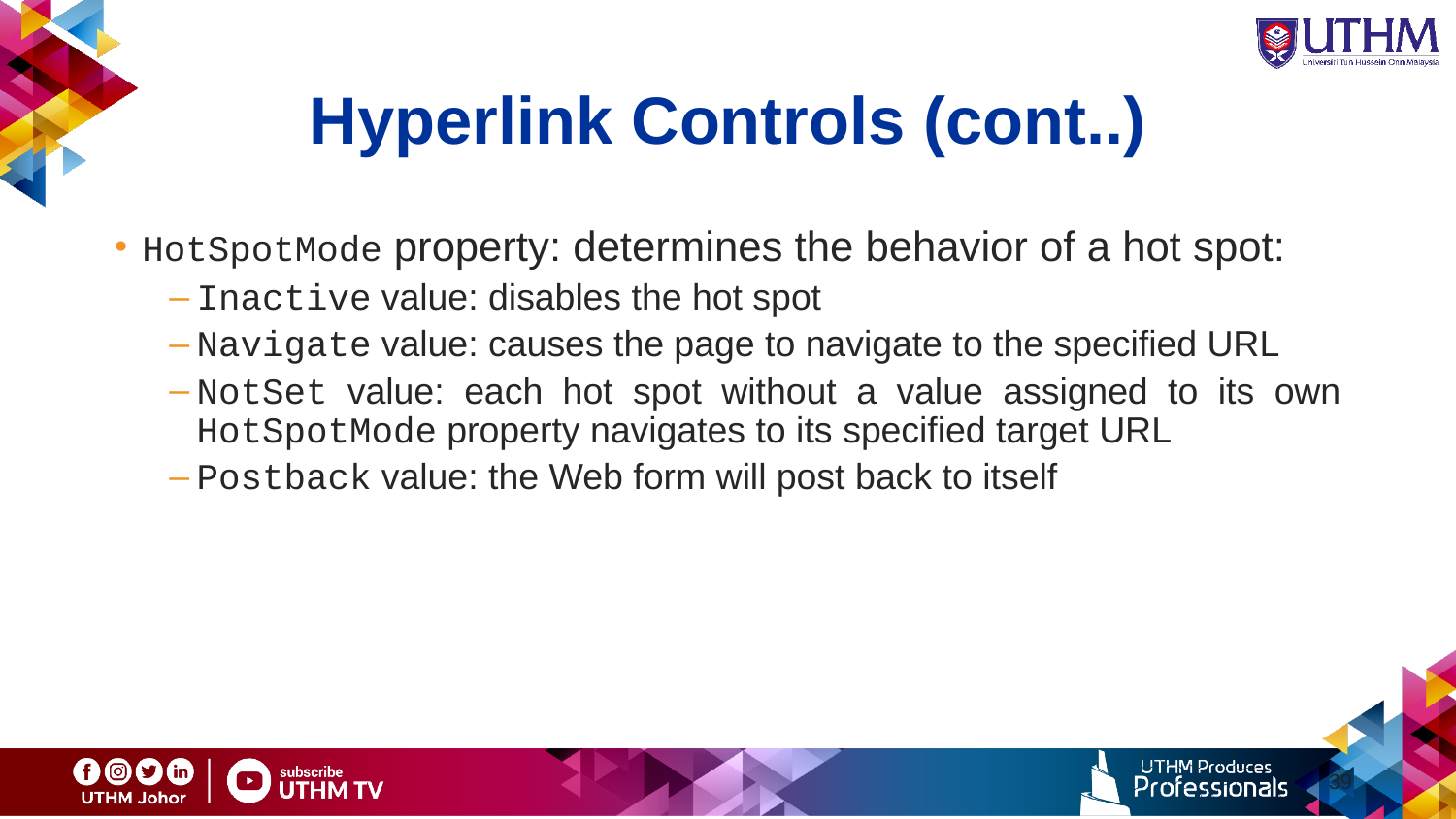

# Hyperlink Controls (cont..)‏
HotSpotMode property: determines the behavior of a hot spot:
Inactive value: disables the hot spot
Navigate value: causes the page to navigate to the specified URL
NotSet value: each hot spot without a value assigned to its own HotSpotMode property navigates to its specified target URL
Postback value: the Web form will post back to itself
39